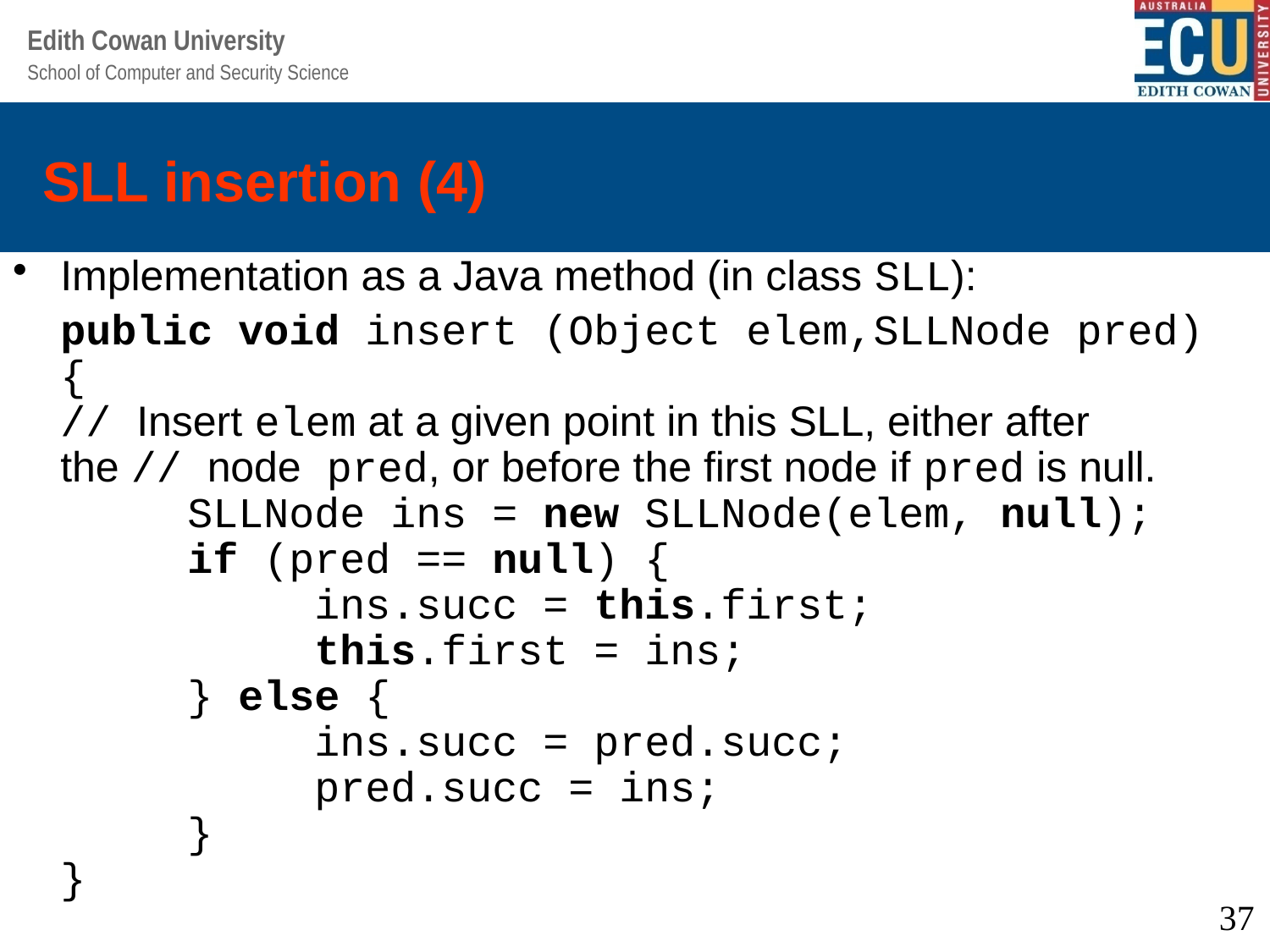

# SLL insertion (4)
Implementation as a Java method (in class SLL):
	public void insert (Object elem,SLLNode pred) {
// Insert elem at a given point in this SLL, either after the // node pred, or before the first node if pred is null.
	SLLNode ins = new SLLNode(elem, null);
	if (pred == null) {
		ins.succ = this.first;
		this.first = ins;
	} else {
		ins.succ = pred.succ;
		pred.succ = ins;
	}
}
37